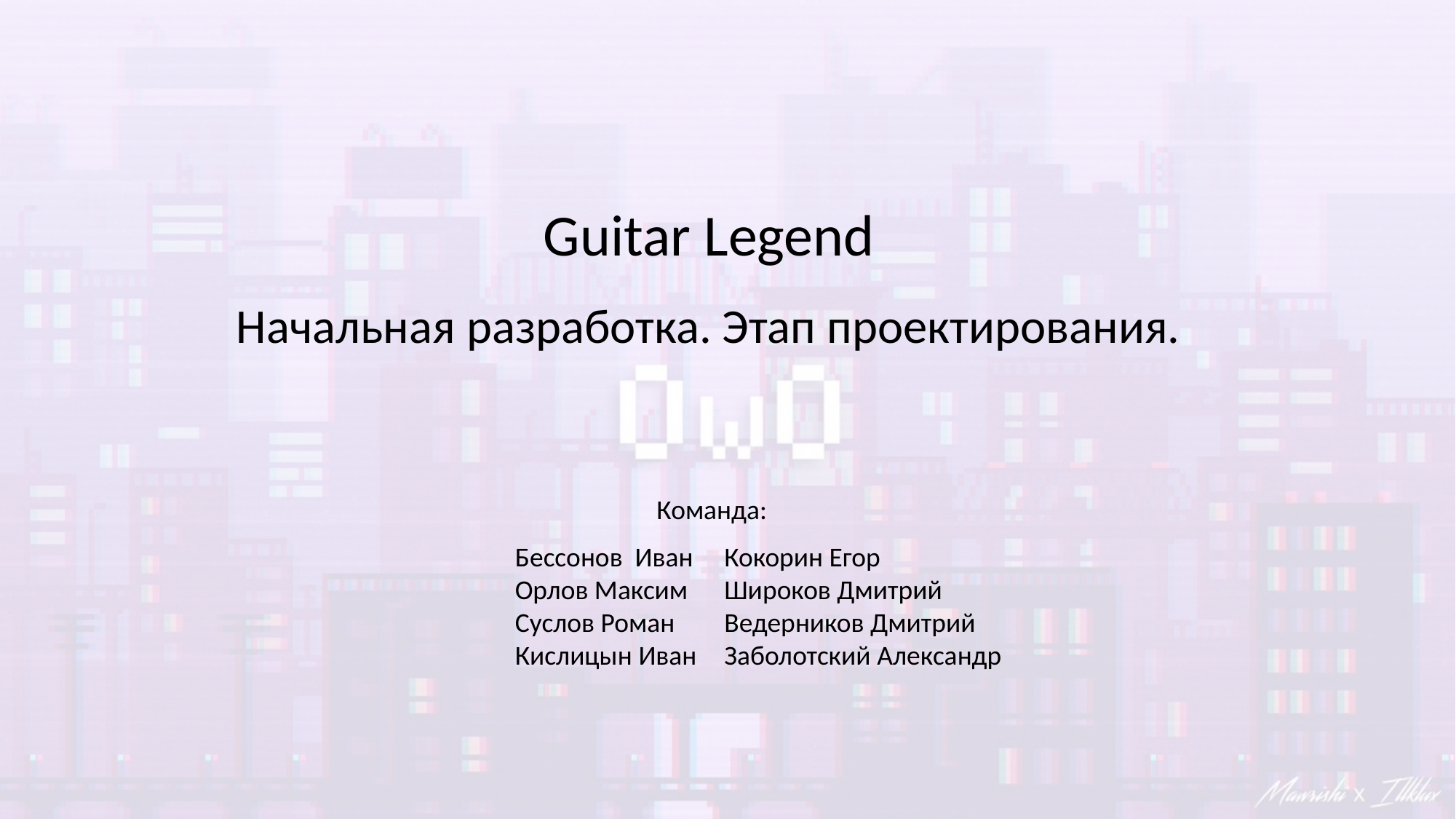

# Guitar Legend
Начальная разработка. Этап проектирования.
Команда:

Бессонов  Иван
Орлов Максим
Суслов Роман
Кислицын Иван

Кокорин Егор
Широков Дмитрий
Ведерников Дмитрий
Заболотский Александр